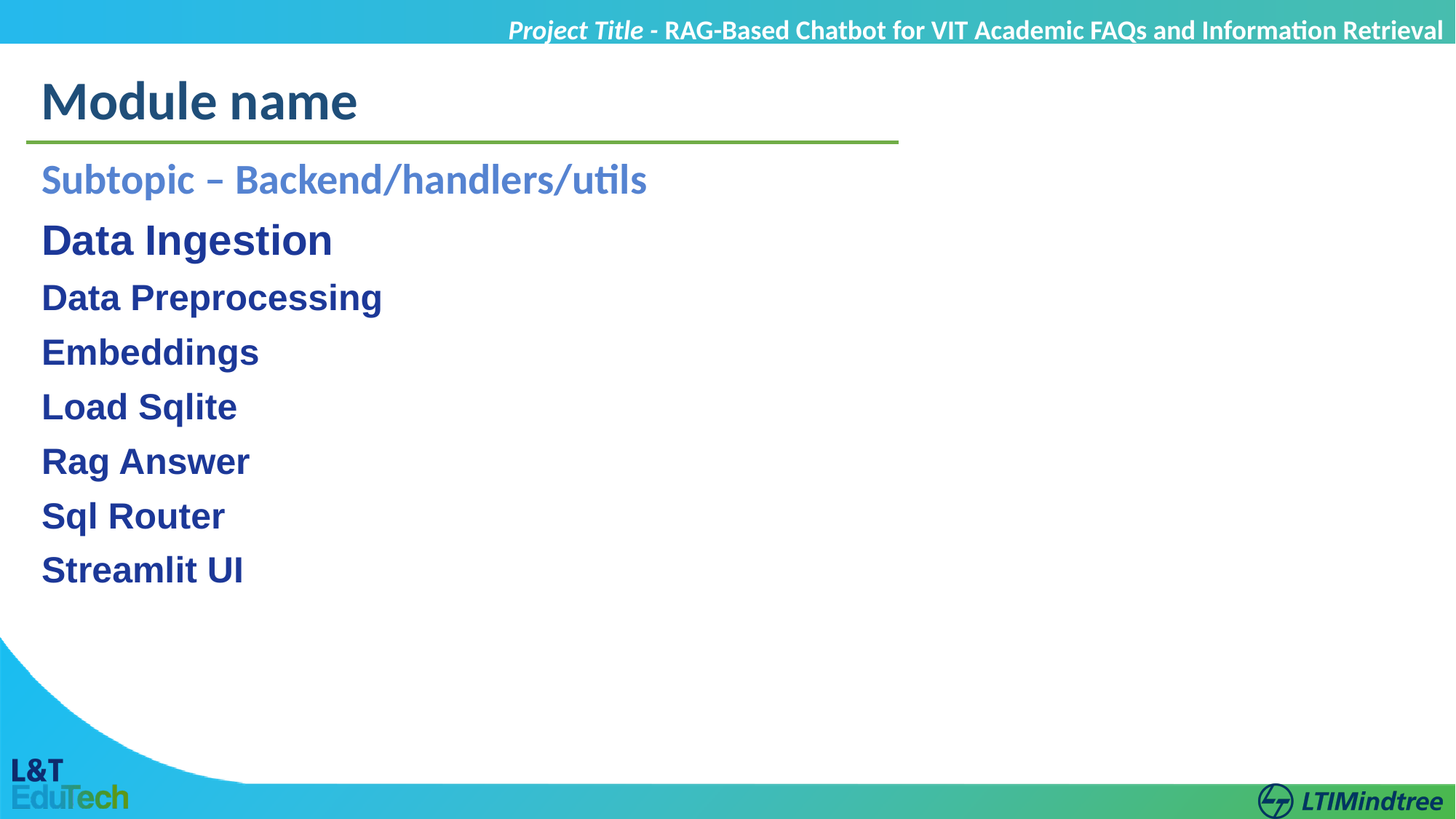

Project Title - RAG-Based Chatbot for VIT Academic FAQs and Information Retrieval

Module name
Subtopic – Backend/handlers/utils
Data Ingestion
Data Preprocessing
Embeddings
Load Sqlite
Rag Answer
Sql Router
Streamlit UI